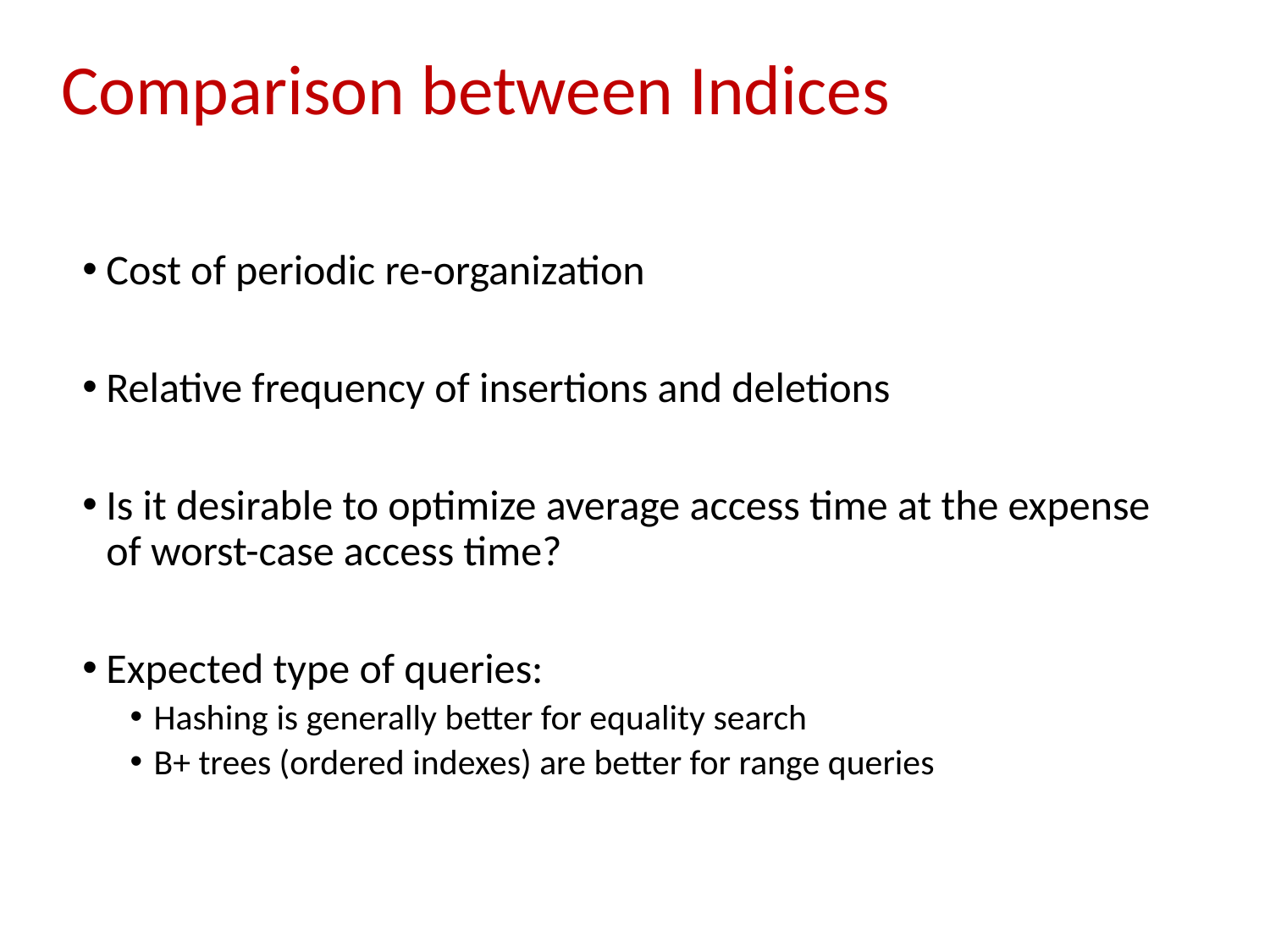

# Comparison between Indices
Cost of periodic re-organization

Relative frequency of insertions and deletions

Is it desirable to optimize average access time at the expense of worst-case access time?

Expected type of queries:
Hashing is generally better for equality search
B+ trees (ordered indexes) are better for range queries